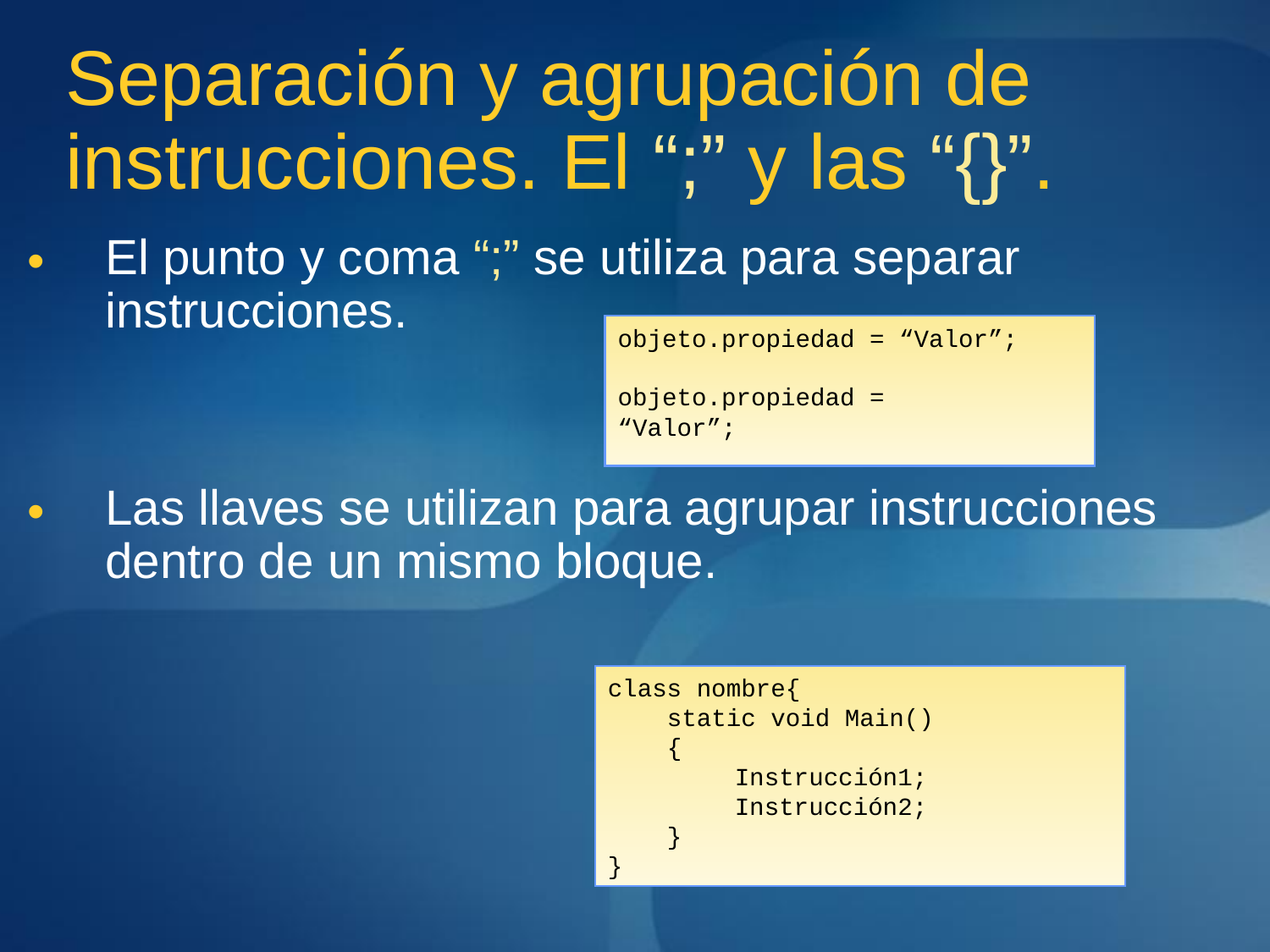

# Separación y agrupación de instrucciones. El “;” y las “{}”.
El punto y coma “;” se utiliza para separar instrucciones.

Las llaves se utilizan para agrupar instrucciones dentro de un mismo bloque.
objeto.propiedad = “Valor”;

objeto.propiedad =
“Valor”;
class nombre{
    static void Main()
    {
	Instrucción1;
	Instrucción2;
    }
}